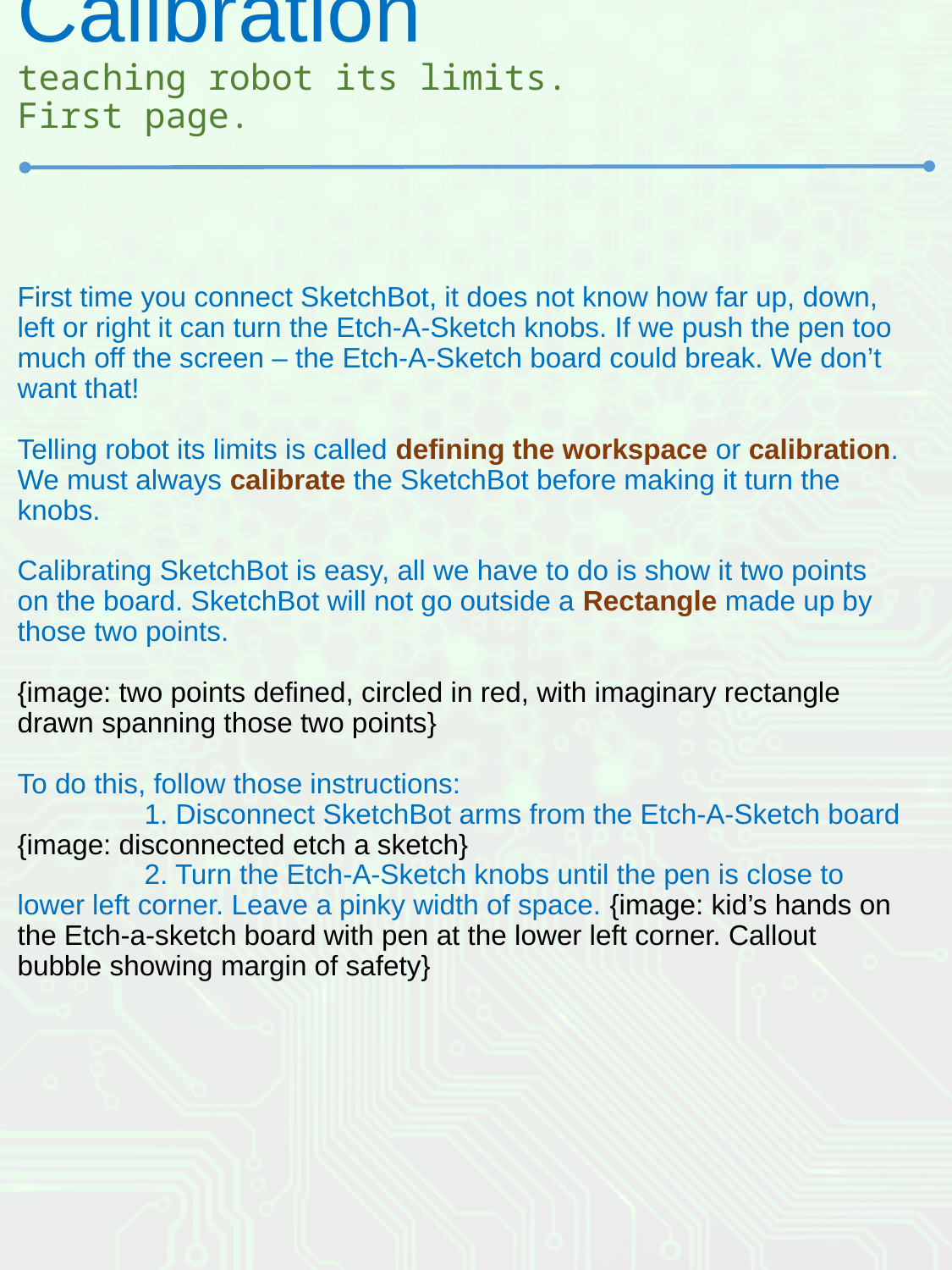

# Calibration teaching robot its limits. First page.
First time you connect SketchBot, it does not know how far up, down, left or right it can turn the Etch-A-Sketch knobs. If we push the pen too much off the screen – the Etch-A-Sketch board could break. We don’t want that!

Telling robot its limits is called defining the workspace or calibration. We must always calibrate the SketchBot before making it turn the knobs.

Calibrating SketchBot is easy, all we have to do is show it two points on the board. SketchBot will not go outside a Rectangle made up by those two points.

{image: two points defined, circled in red, with imaginary rectangle drawn spanning those two points}

To do this, follow those instructions:
	1. Disconnect SketchBot arms from the Etch-A-Sketch board {image: disconnected etch a sketch}
	2. Turn the Etch-A-Sketch knobs until the pen is close to lower left corner. Leave a pinky width of space. {image: kid’s hands on the Etch-a-sketch board with pen at the lower left corner. Callout bubble showing margin of safety}